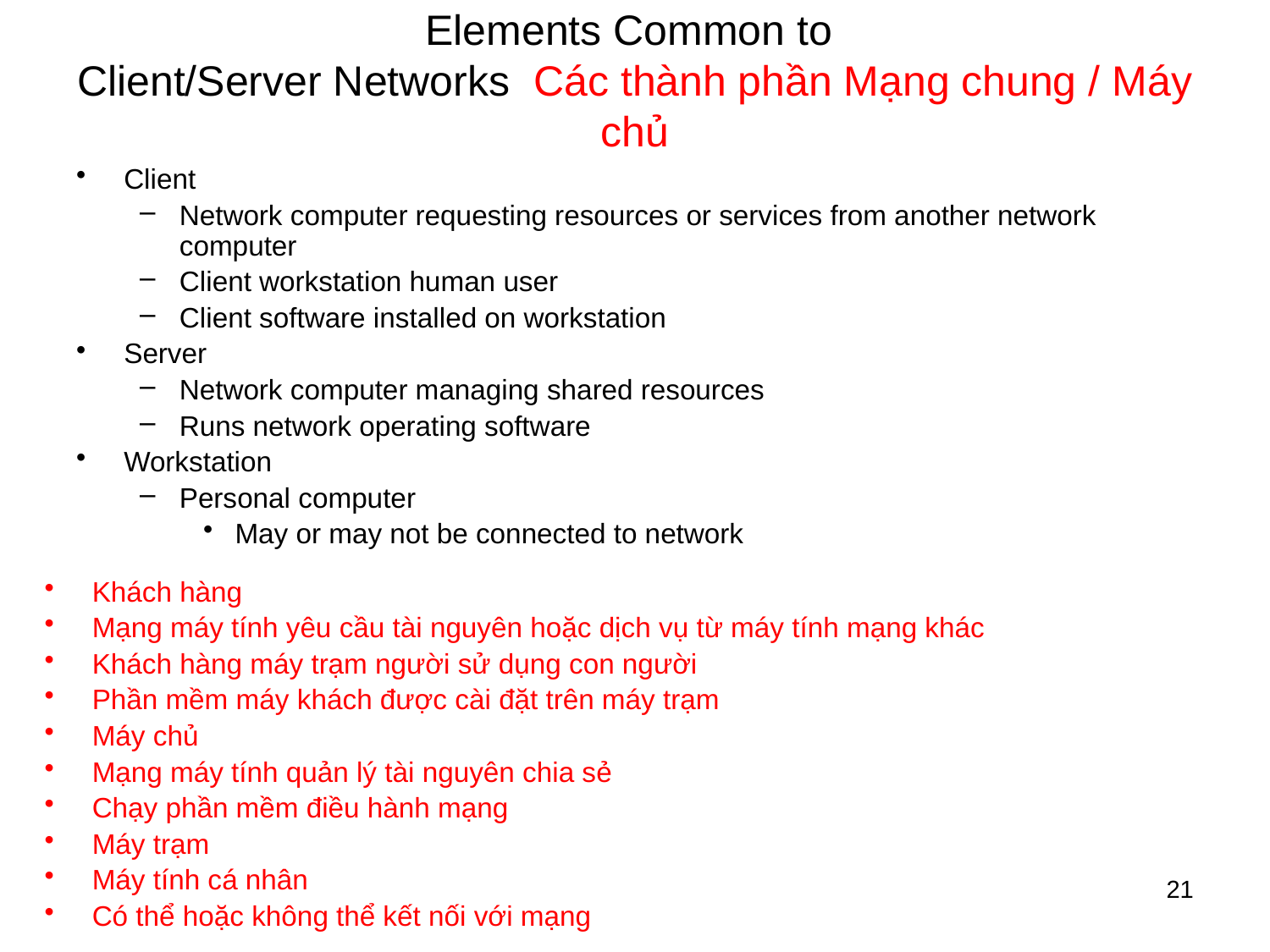

# Elements Common to Client/Server Networks  Các thành phần Mạng chung / Máy chủ
Client
Network computer requesting resources or services from another network computer
Client workstation human user
Client software installed on workstation
Server
Network computer managing shared resources
Runs network operating software
Workstation
Personal computer
May or may not be connected to network
Khách hàng
Mạng máy tính yêu cầu tài nguyên hoặc dịch vụ từ máy tính mạng khác
Khách hàng máy trạm người sử dụng con người
Phần mềm máy khách được cài đặt trên máy trạm
Máy chủ
Mạng máy tính quản lý tài nguyên chia sẻ
Chạy phần mềm điều hành mạng
Máy trạm
Máy tính cá nhân
Có thể hoặc không thể kết nối với mạng
21